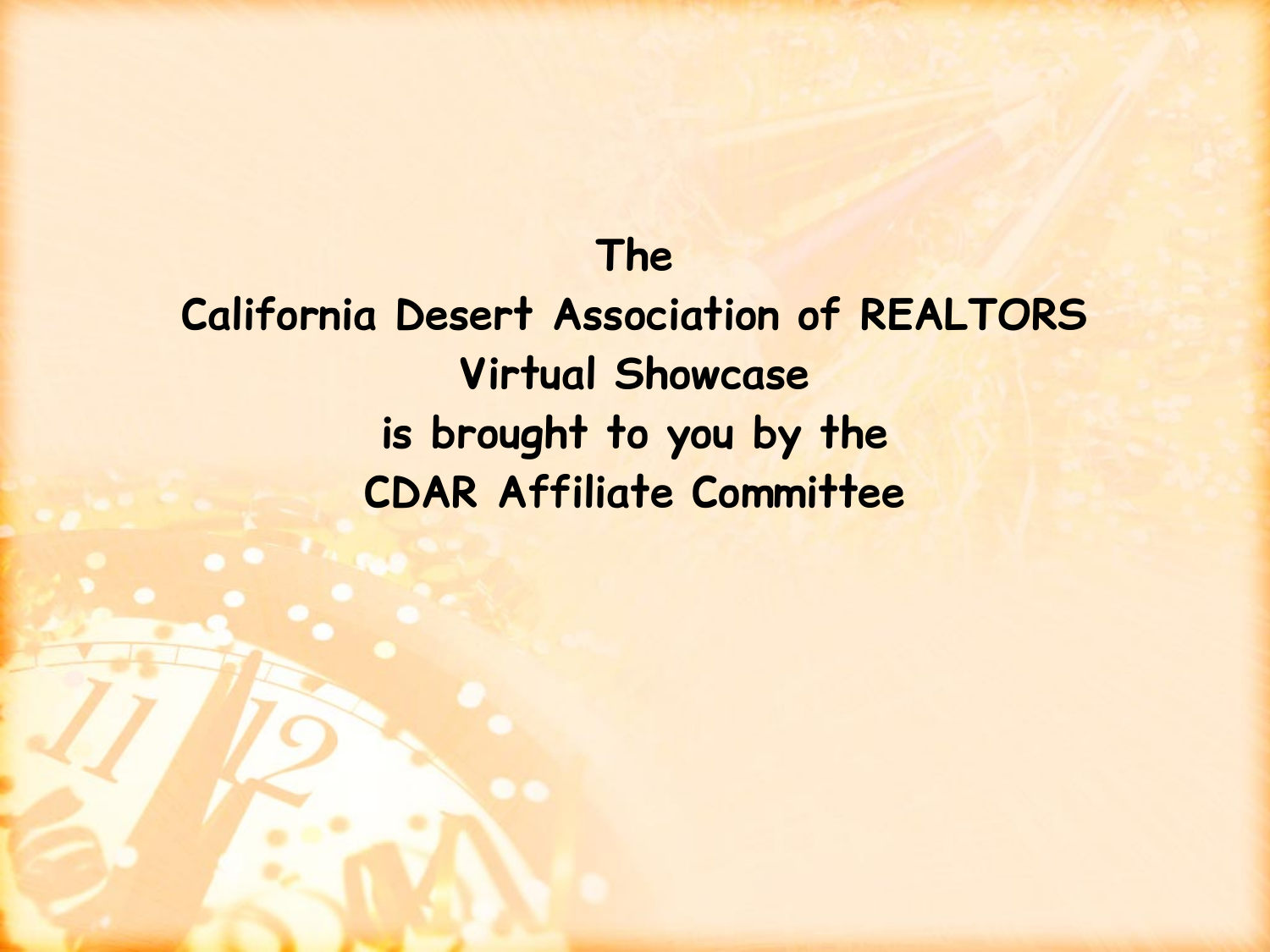

The
California Desert Association of REALTORS
Virtual Showcase
is brought to you by the
CDAR Affiliate Committee